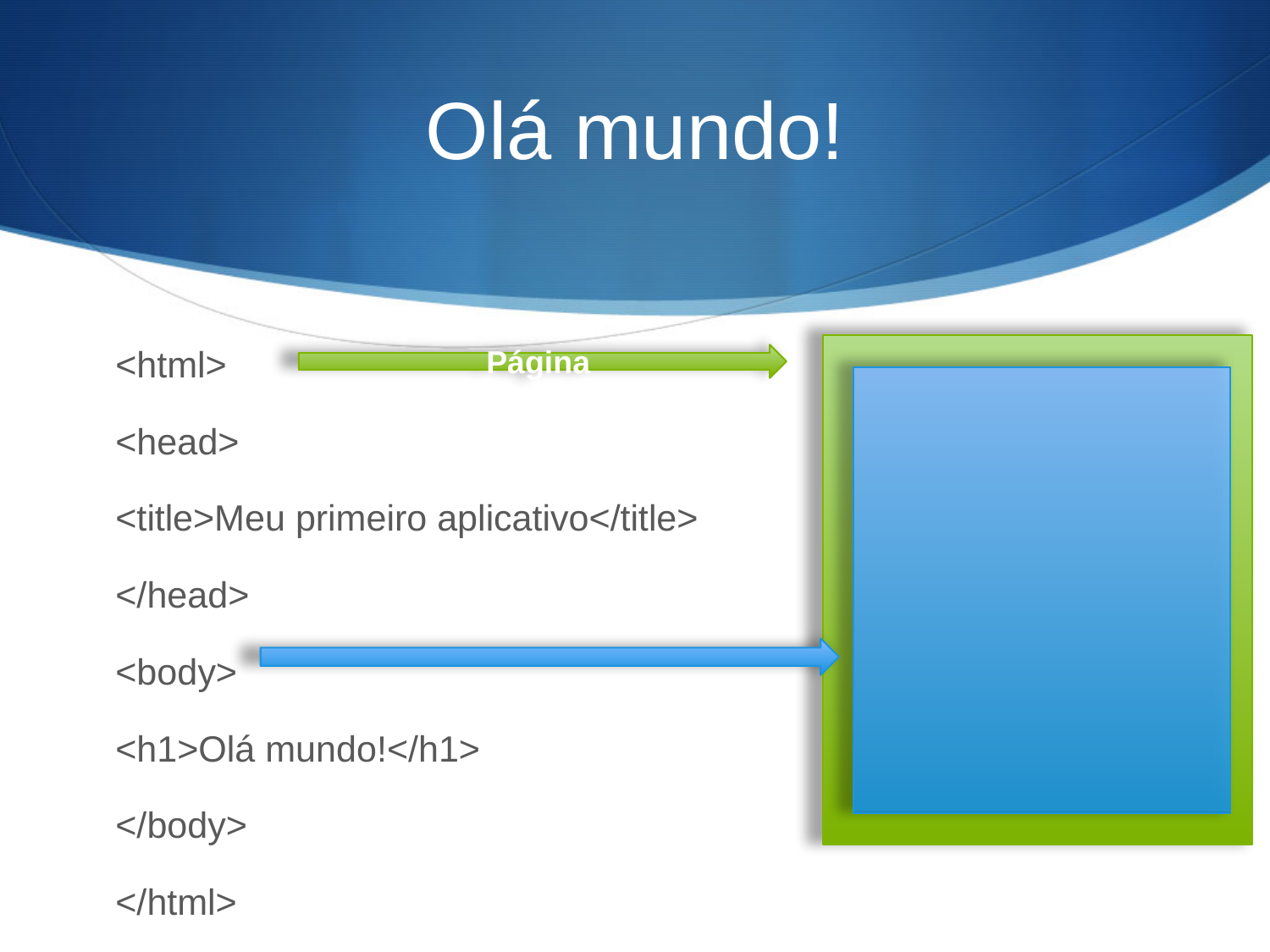

# Olá mundo!
<html>
<head>
<title>Meu primeiro aplicativo</title>
</head>
<body>
<h1>Olá mundo!</h1>
</body>
</html>

Página